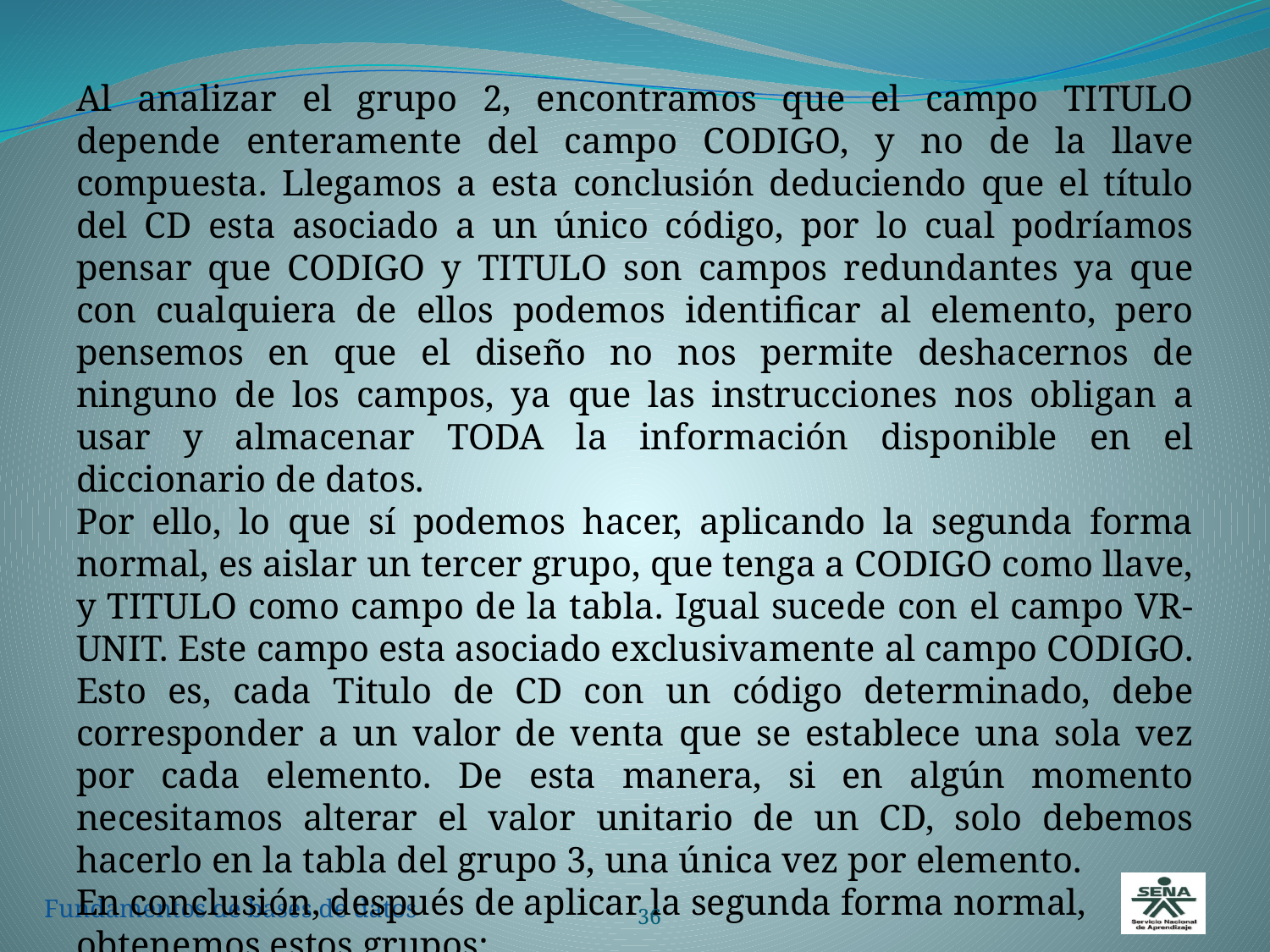

Al analizar el grupo 2, encontramos que el campo TITULO depende enteramente del campo CODIGO, y no de la llave compuesta. Llegamos a esta conclusión deduciendo que el título del CD esta asociado a un único código, por lo cual podríamos pensar que CODIGO y TITULO son campos redundantes ya que con cualquiera de ellos podemos identificar al elemento, pero pensemos en que el diseño no nos permite deshacernos de ninguno de los campos, ya que las instrucciones nos obligan a usar y almacenar TODA la información disponible en el diccionario de datos.
Por ello, lo que sí podemos hacer, aplicando la segunda forma normal, es aislar un tercer grupo, que tenga a CODIGO como llave, y TITULO como campo de la tabla. Igual sucede con el campo VR-UNIT. Este campo esta asociado exclusivamente al campo CODIGO. Esto es, cada Titulo de CD con un código determinado, debe corresponder a un valor de venta que se establece una sola vez por cada elemento. De esta manera, si en algún momento necesitamos alterar el valor unitario de un CD, solo debemos hacerlo en la tabla del grupo 3, una única vez por elemento.
En conclusión, después de aplicar la segunda forma normal, obtenemos estos grupos:

36